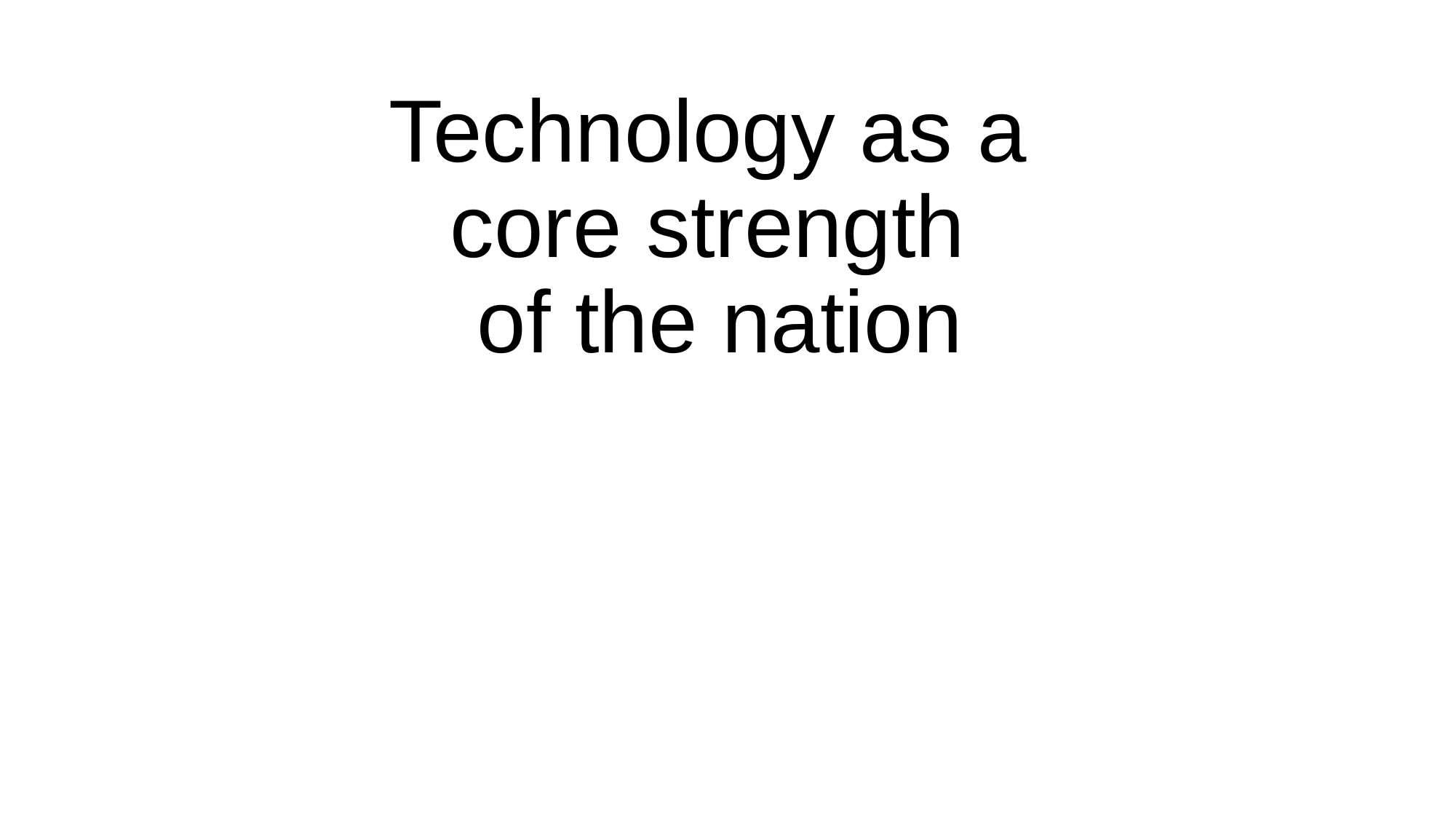

# Technology as a core strength of the nation